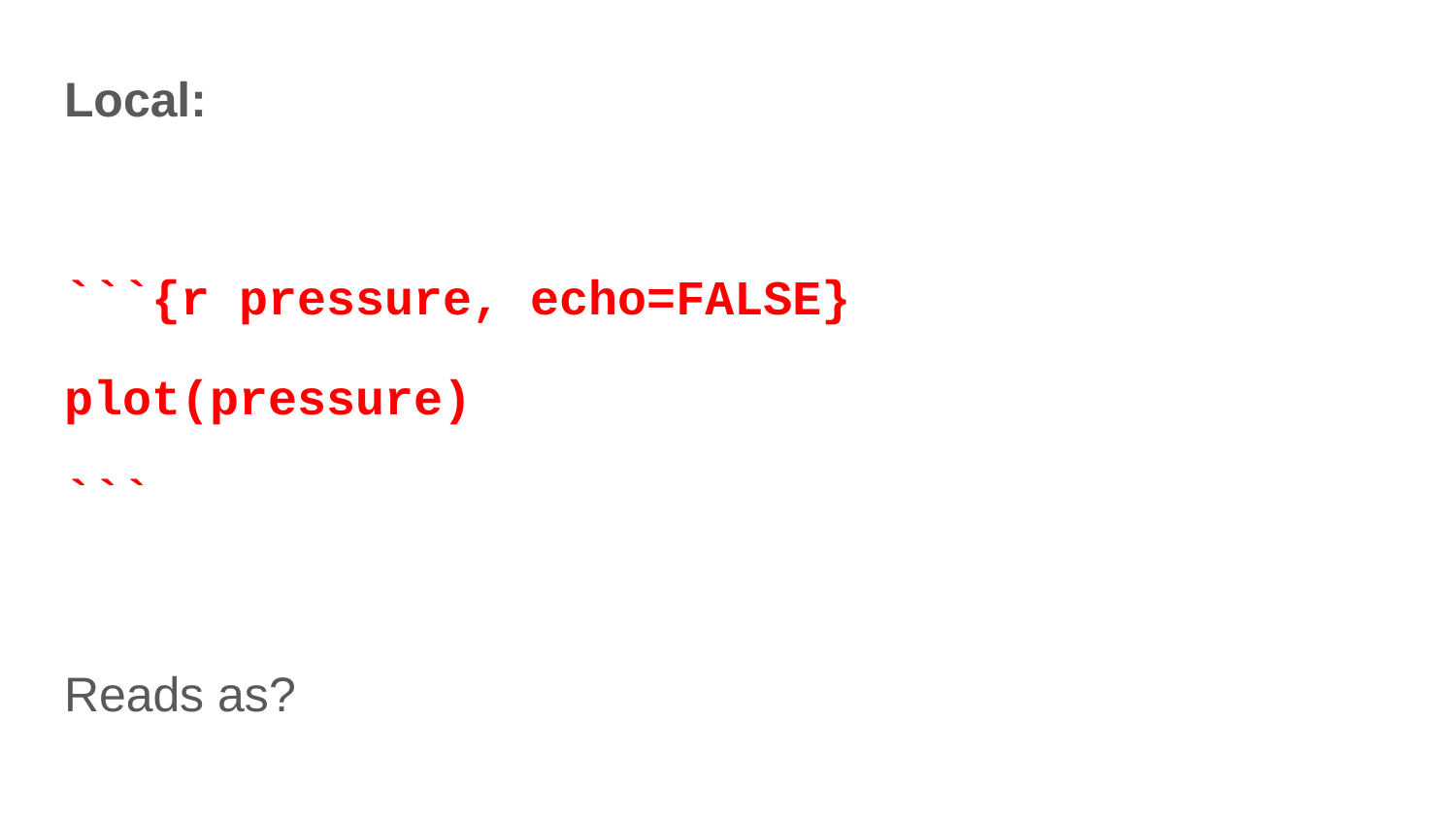

Local:

```{r pressure, echo=FALSE}
plot(pressure)
```

Reads as?